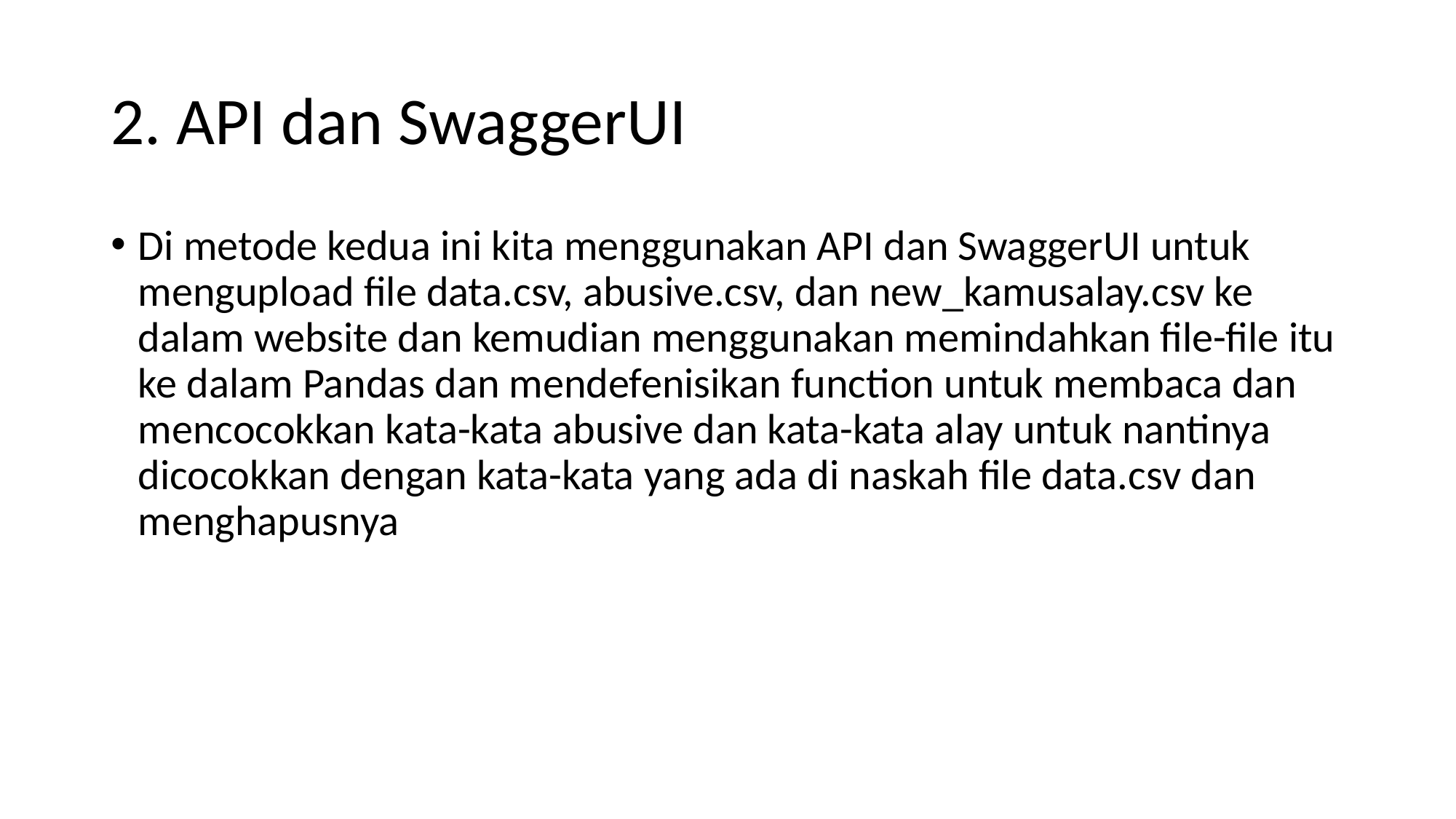

# 2. API dan SwaggerUI
Di metode kedua ini kita menggunakan API dan SwaggerUI untuk mengupload file data.csv, abusive.csv, dan new_kamusalay.csv ke dalam website dan kemudian menggunakan memindahkan file-file itu ke dalam Pandas dan mendefenisikan function untuk membaca dan mencocokkan kata-kata abusive dan kata-kata alay untuk nantinya dicocokkan dengan kata-kata yang ada di naskah file data.csv dan menghapusnya